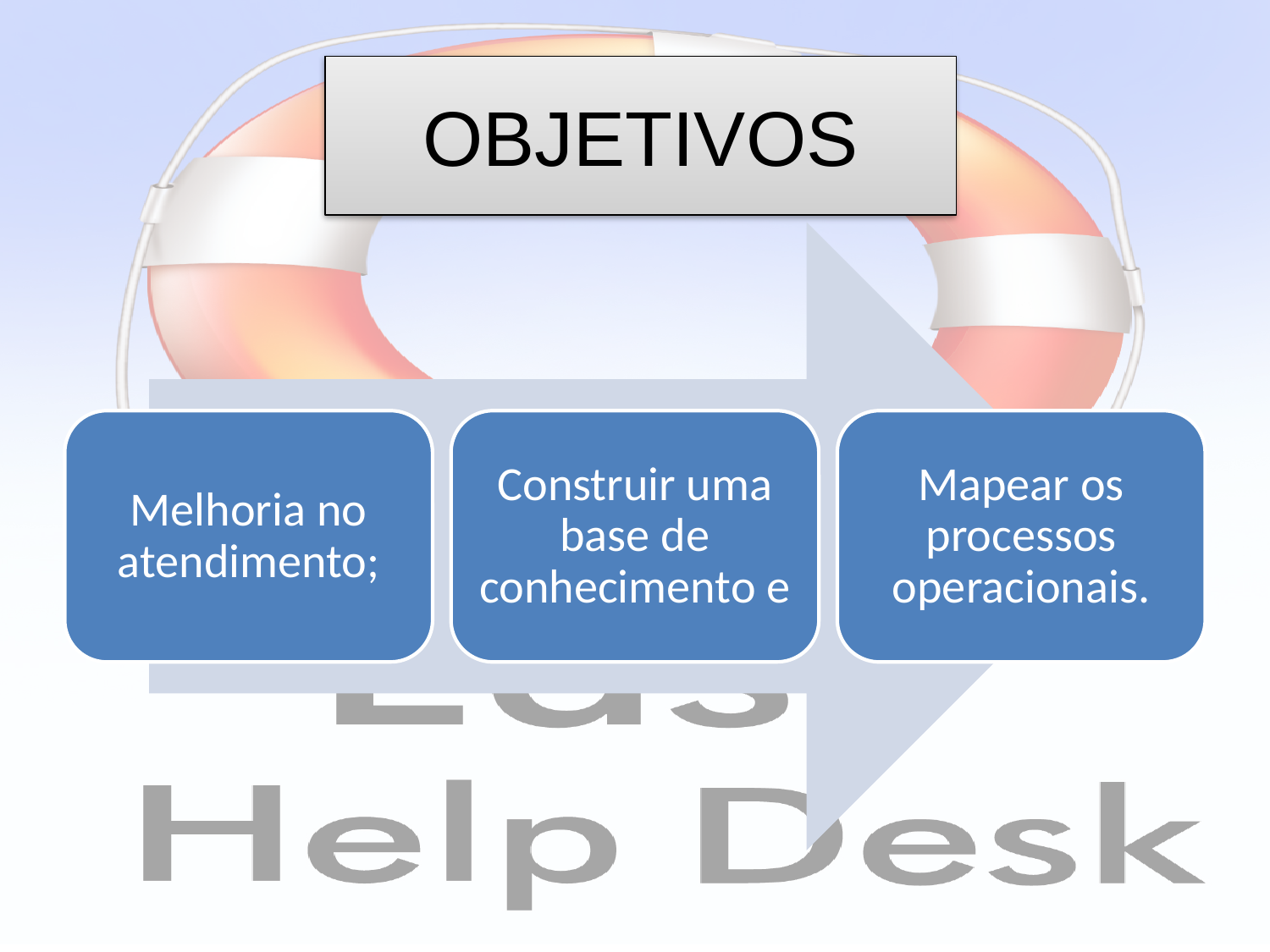

# OBJETIVOS
Melhoria no atendimento;
Construir uma base de conhecimento e
Mapear os processos operacionais.